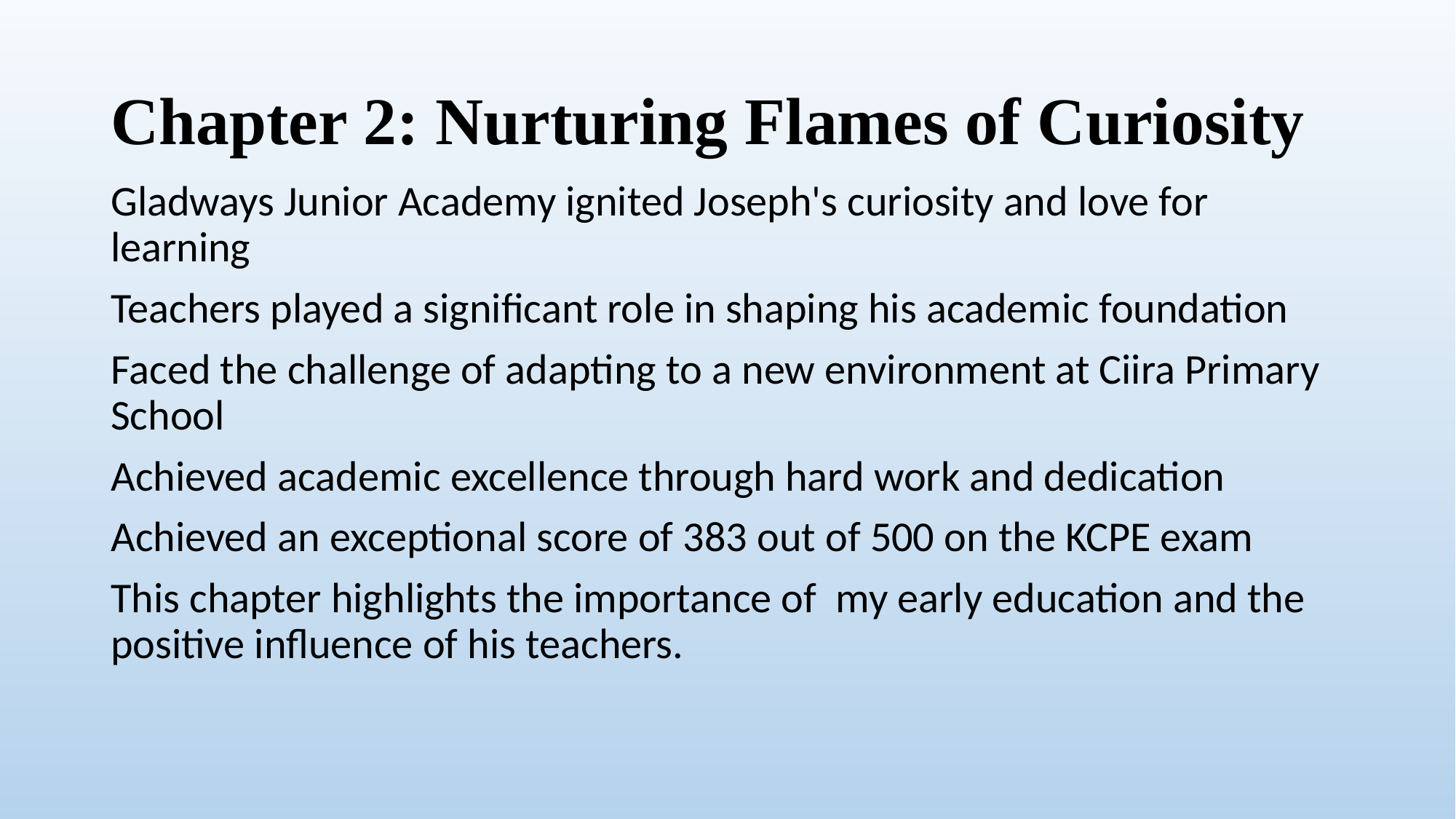

# Chapter 2: Nurturing Flames of Curiosity
Gladways Junior Academy ignited Joseph's curiosity and love for learning
Teachers played a significant role in shaping his academic foundation
Faced the challenge of adapting to a new environment at Ciira Primary School
Achieved academic excellence through hard work and dedication
Achieved an exceptional score of 383 out of 500 on the KCPE exam
This chapter highlights the importance of  my early education and the positive influence of his teachers.